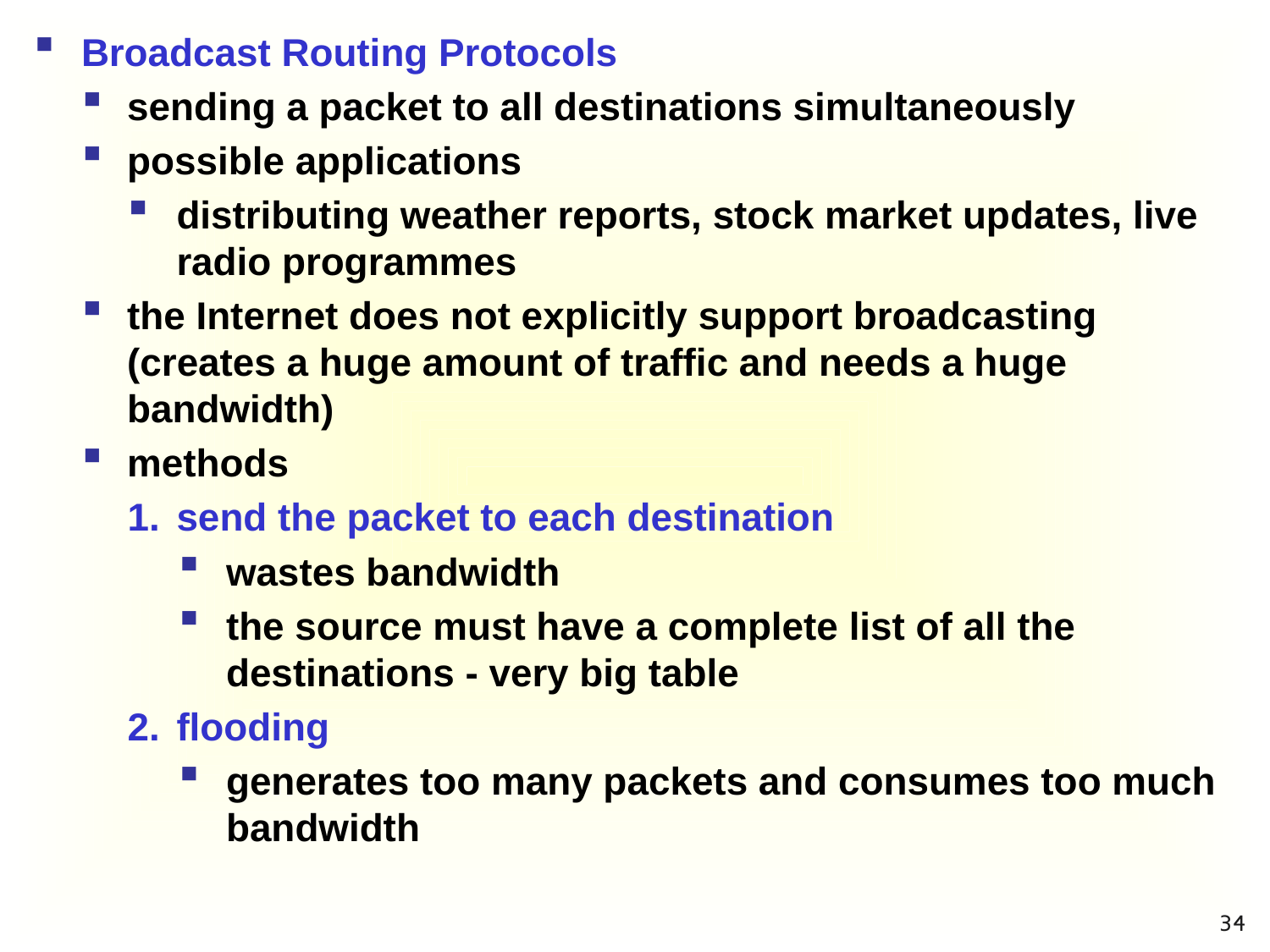

Broadcast Routing Protocols
sending a packet to all destinations simultaneously
possible applications
distributing weather reports, stock market updates, live radio programmes
the Internet does not explicitly support broadcasting (creates a huge amount of traffic and needs a huge bandwidth)
methods
1.	send the packet to each destination
wastes bandwidth
the source must have a complete list of all the destinations - very big table
2.	flooding
generates too many packets and consumes too much bandwidth
34